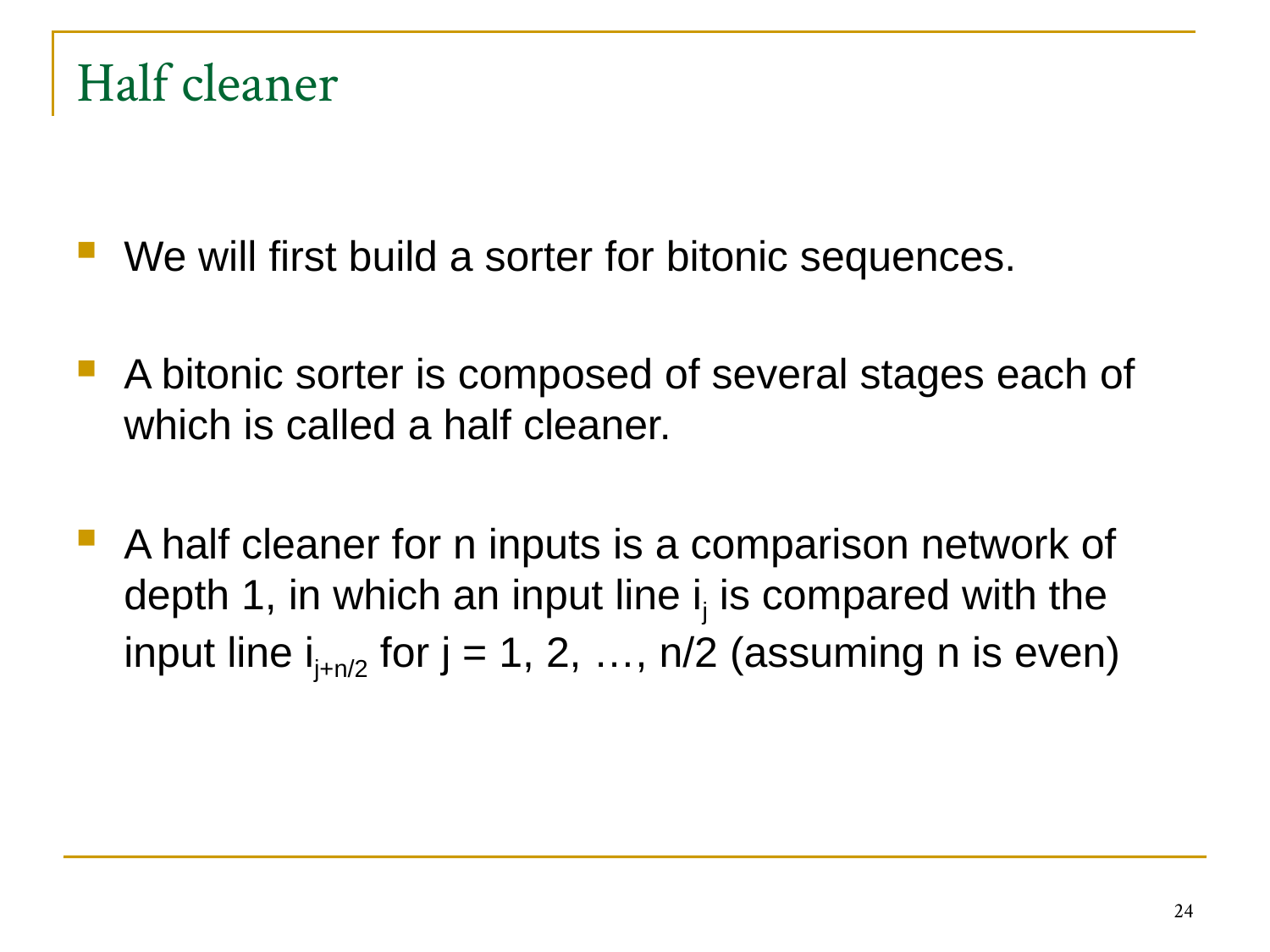

# Half cleaner
We will first build a sorter for bitonic sequences.

A bitonic sorter is composed of several stages each of which is called a half cleaner.

A half cleaner for n inputs is a comparison network of depth 1, in which an input line ij is compared with the input line ij+n/2 for j = 1, 2, …, n/2 (assuming n is even)
24